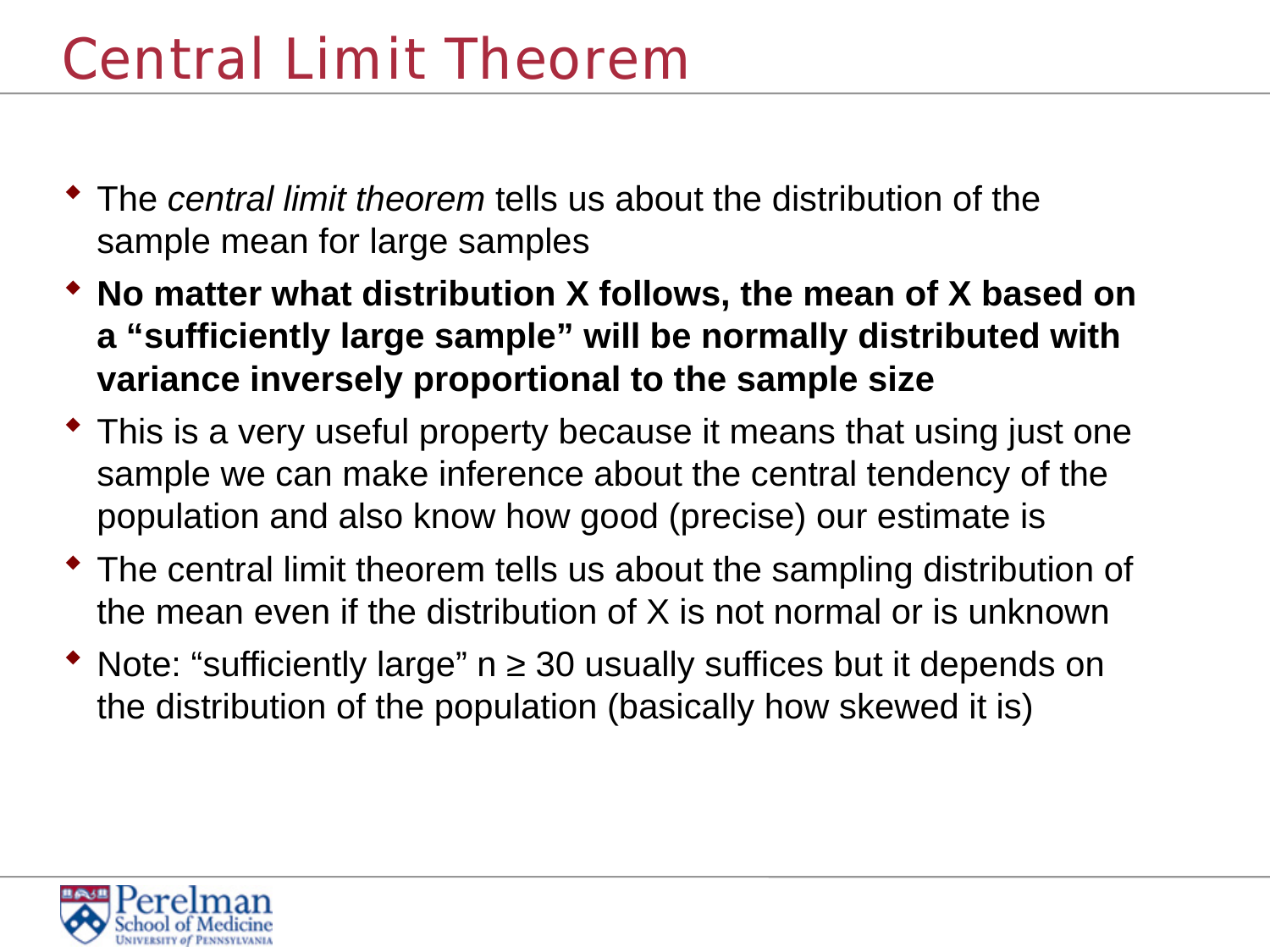

# Central Limit Theorem
The central limit theorem tells us about the distribution of the sample mean for large samples
No matter what distribution X follows, the mean of X based on a “sufficiently large sample” will be normally distributed with variance inversely proportional to the sample size
This is a very useful property because it means that using just one sample we can make inference about the central tendency of the population and also know how good (precise) our estimate is
The central limit theorem tells us about the sampling distribution of the mean even if the distribution of X is not normal or is unknown
Note: “sufficiently large” n ≥ 30 usually suffices but it depends on the distribution of the population (basically how skewed it is)